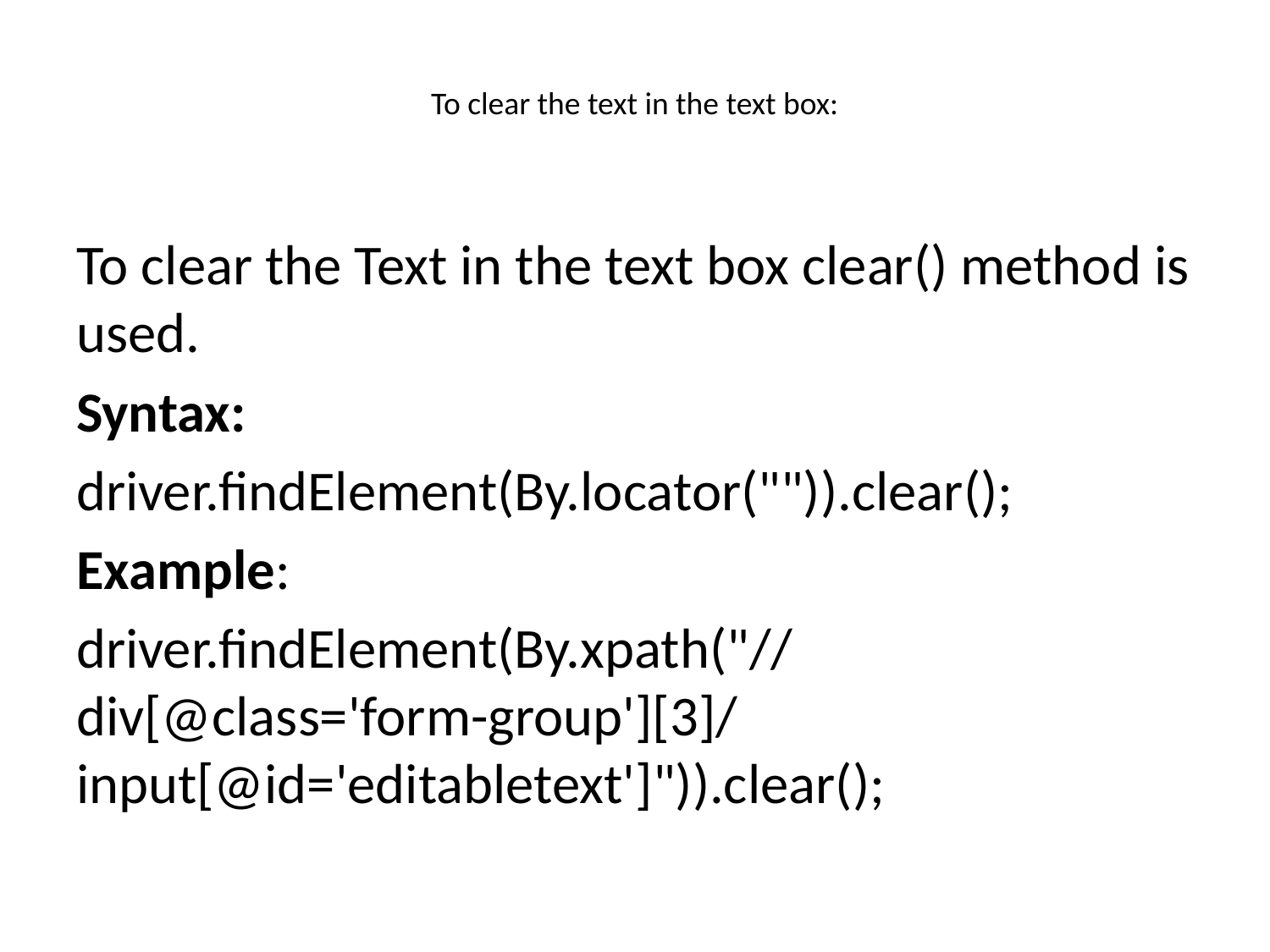

# To clear the text in the text box:
To clear the Text in the text box clear() method is used.
Syntax:
driver.findElement(By.locator("")).clear();
Example:
driver.findElement(By.xpath("//div[@class='form-group'][3]/input[@id='editabletext']")).clear();